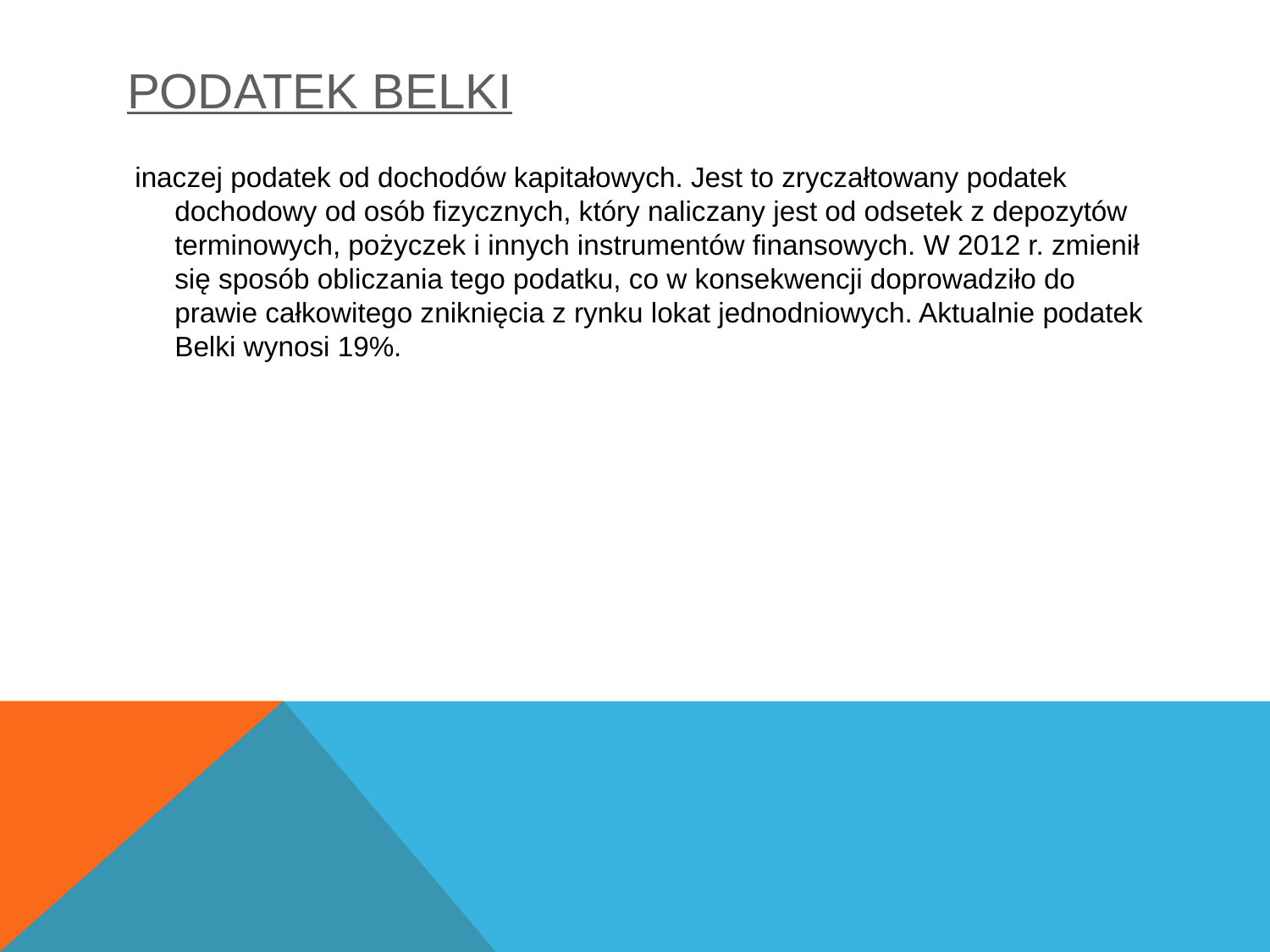

# Podatek Belki
 inaczej podatek od dochodów kapitałowych. Jest to zryczałtowany podatek dochodowy od osób fizycznych, który naliczany jest od odsetek z depozytów terminowych, pożyczek i innych instrumentów finansowych. W 2012 r. zmienił się sposób obliczania tego podatku, co w konsekwencji doprowadziło do prawie całkowitego zniknięcia z rynku lokat jednodniowych. Aktualnie podatek Belki wynosi 19%.